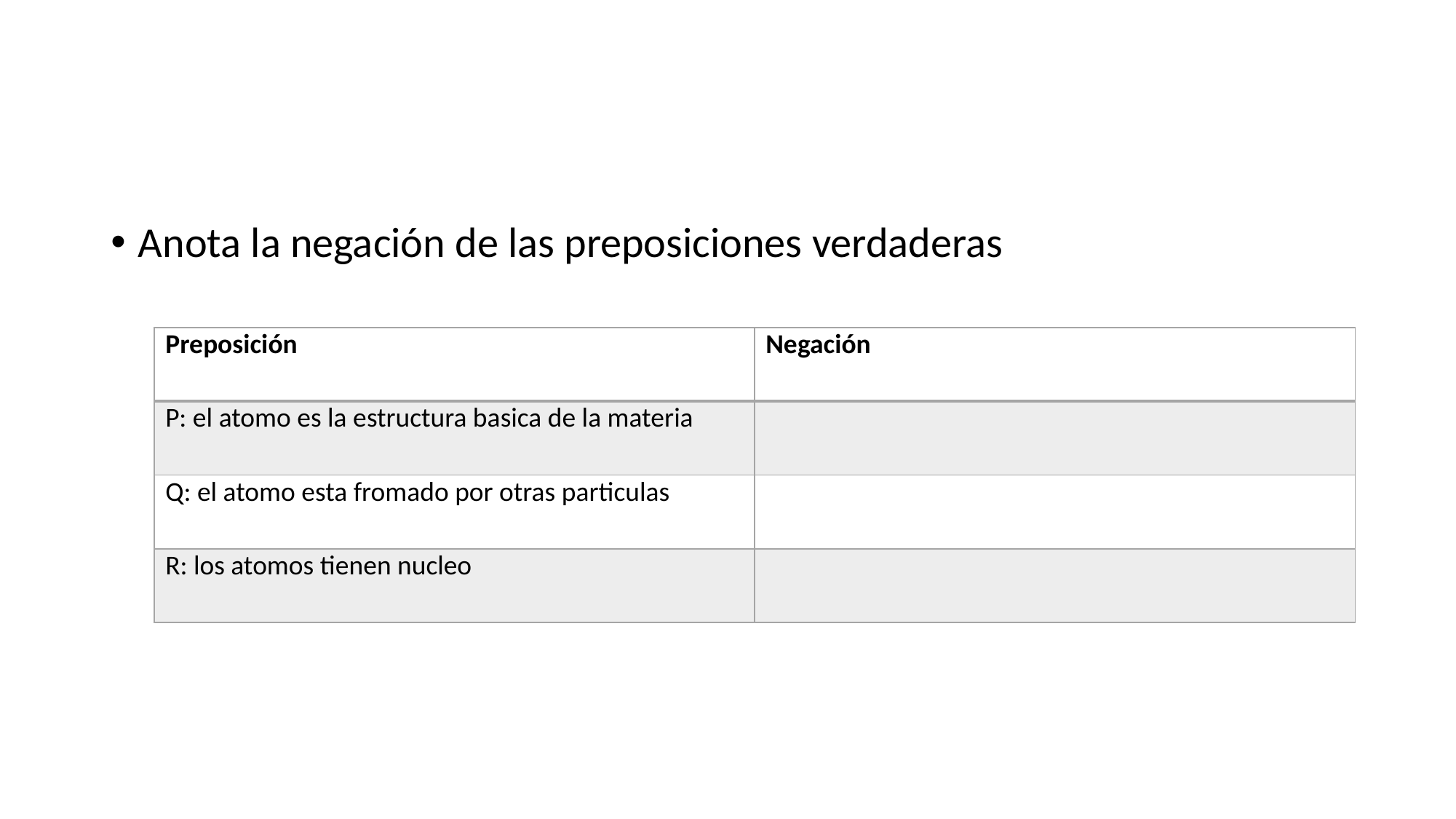

#
Anota la negación de las preposiciones verdaderas

| Preposición | Negación |
| --- | --- |
| P: el atomo es la estructura basica de la materia |  |
| Q: el atomo esta fromado por otras particulas |  |
| R: los atomos tienen nucleo |  |